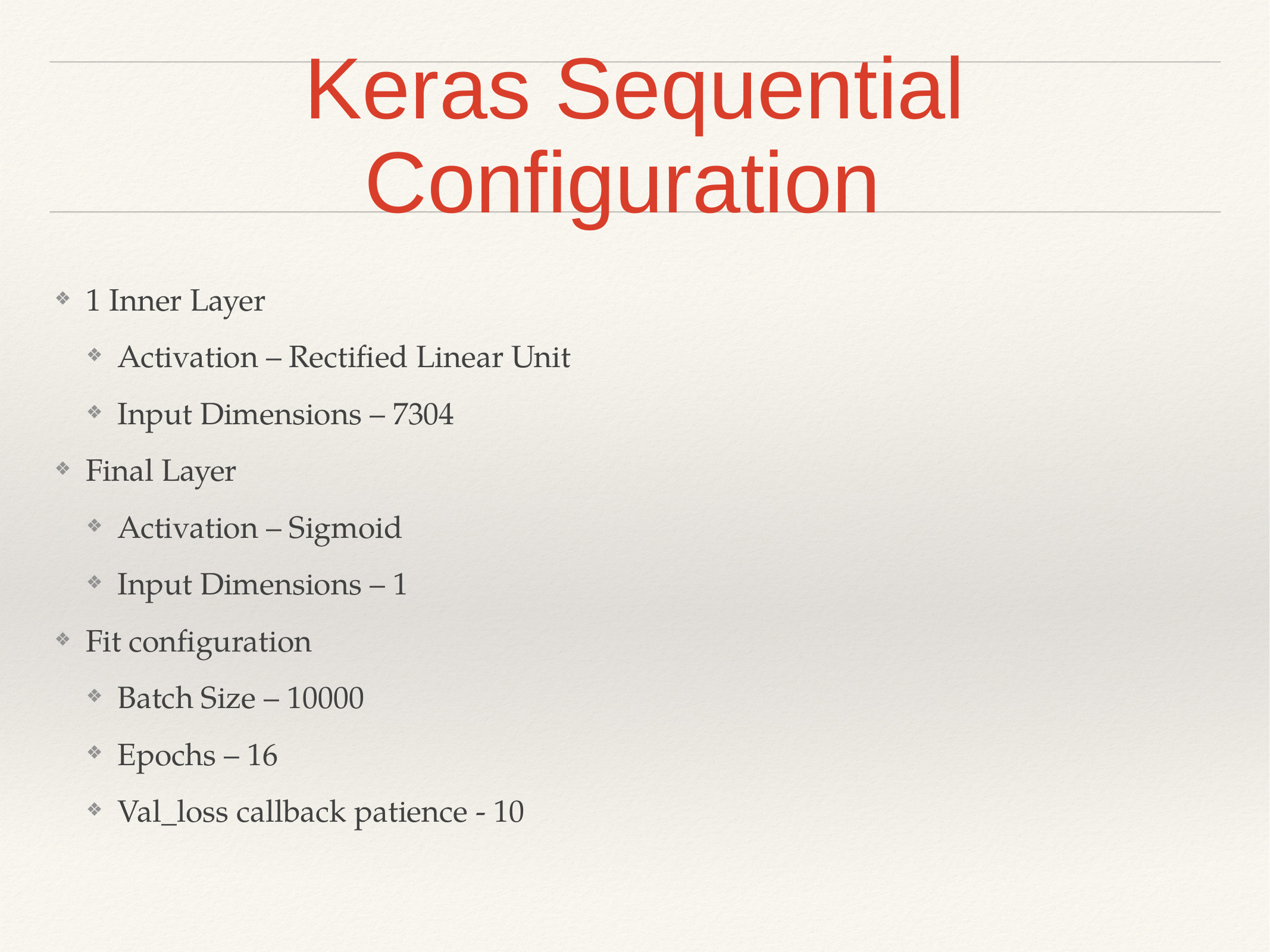

# Keras Sequential Configuration
1 Inner Layer
Activation – Rectified Linear Unit
Input Dimensions – 7304
Final Layer
Activation – Sigmoid
Input Dimensions – 1
Fit configuration
Batch Size – 10000
Epochs – 16
Val_loss callback patience - 10